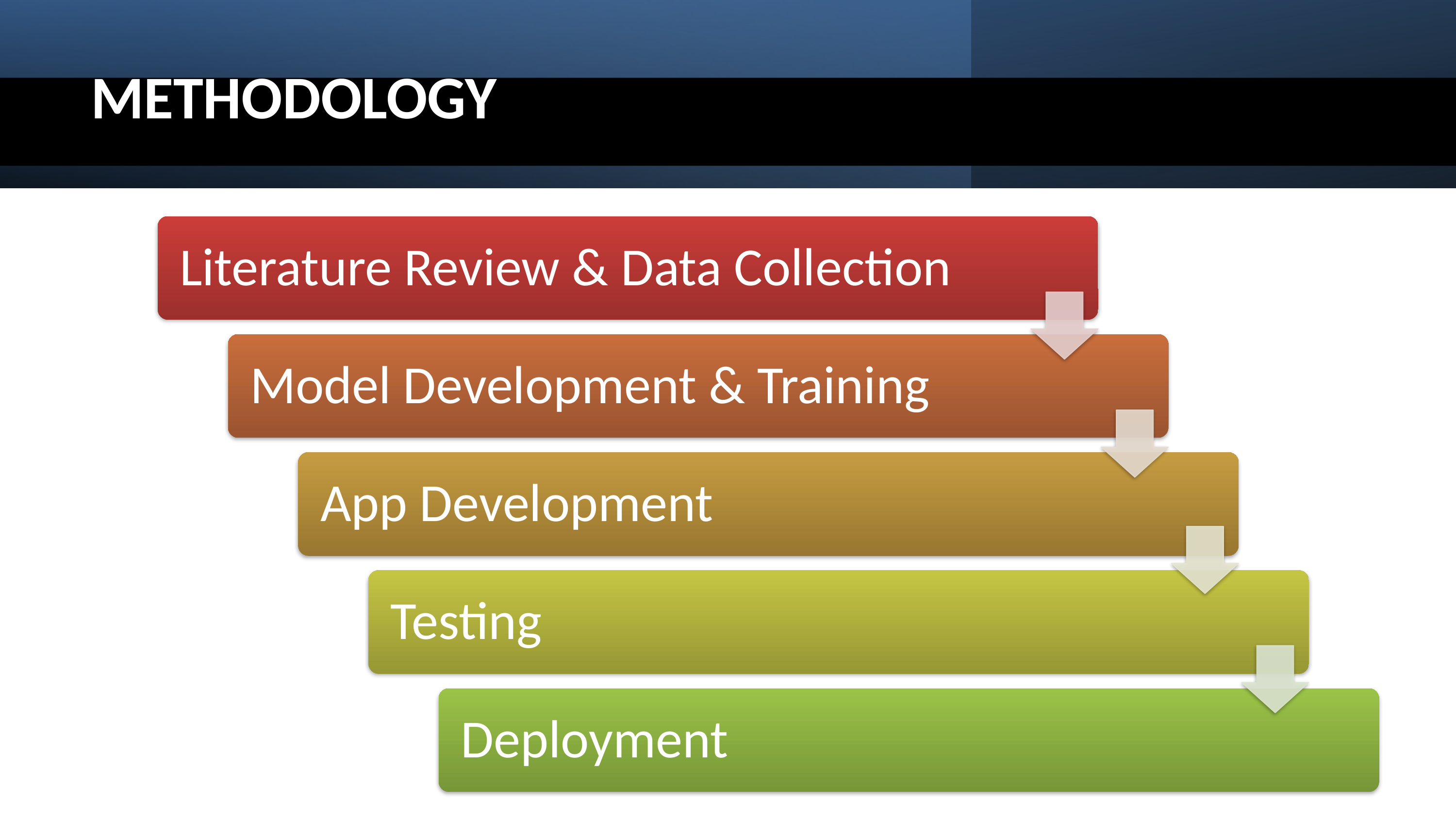

# METHODOLOGY

Literature Review & Data Collection
Model Development & Training
App Development
Testing
Deployment